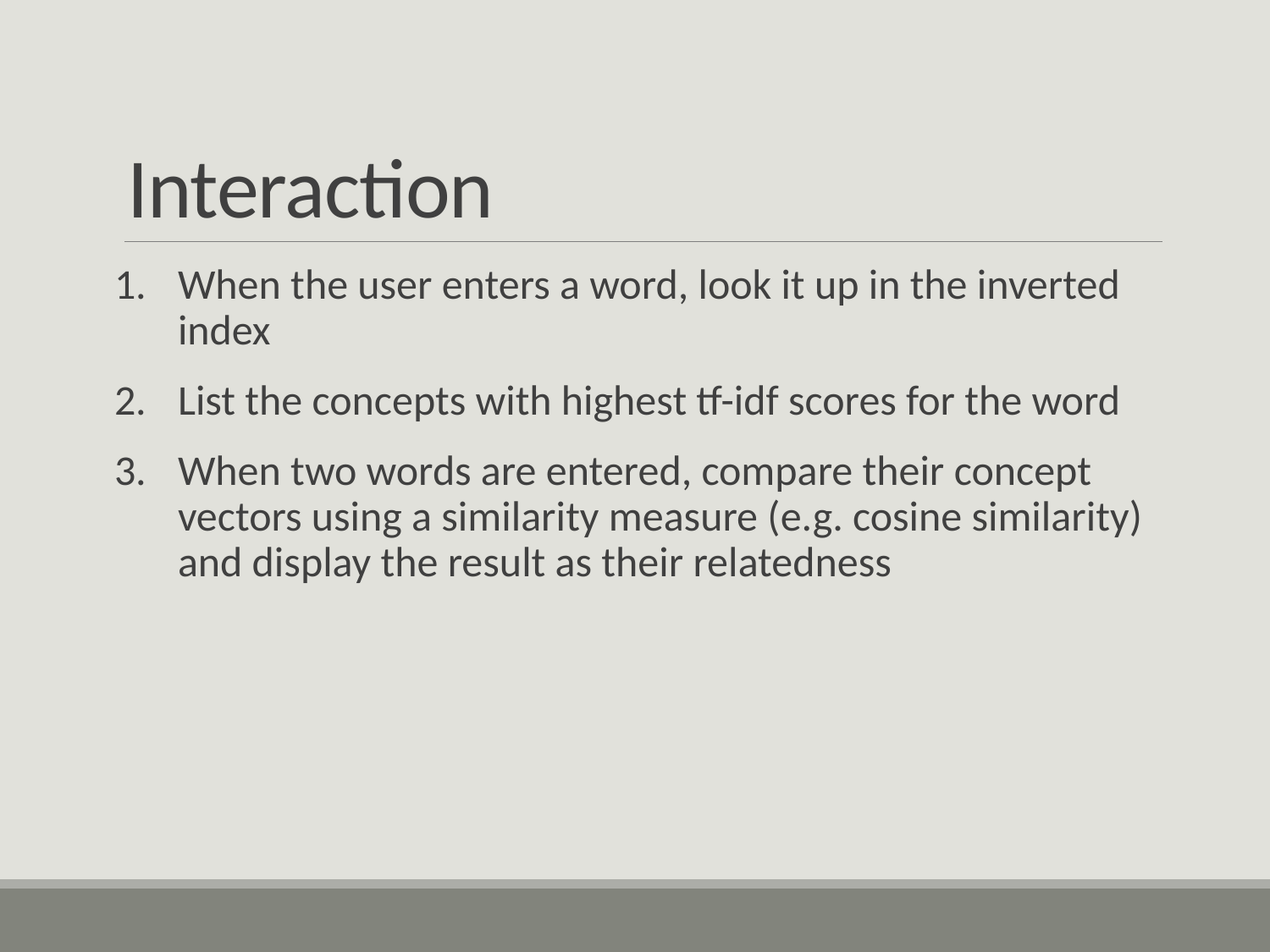

# Interaction
When the user enters a word, look it up in the inverted index
List the concepts with highest tf-idf scores for the word
When two words are entered, compare their concept vectors using a similarity measure (e.g. cosine similarity) and display the result as their relatedness